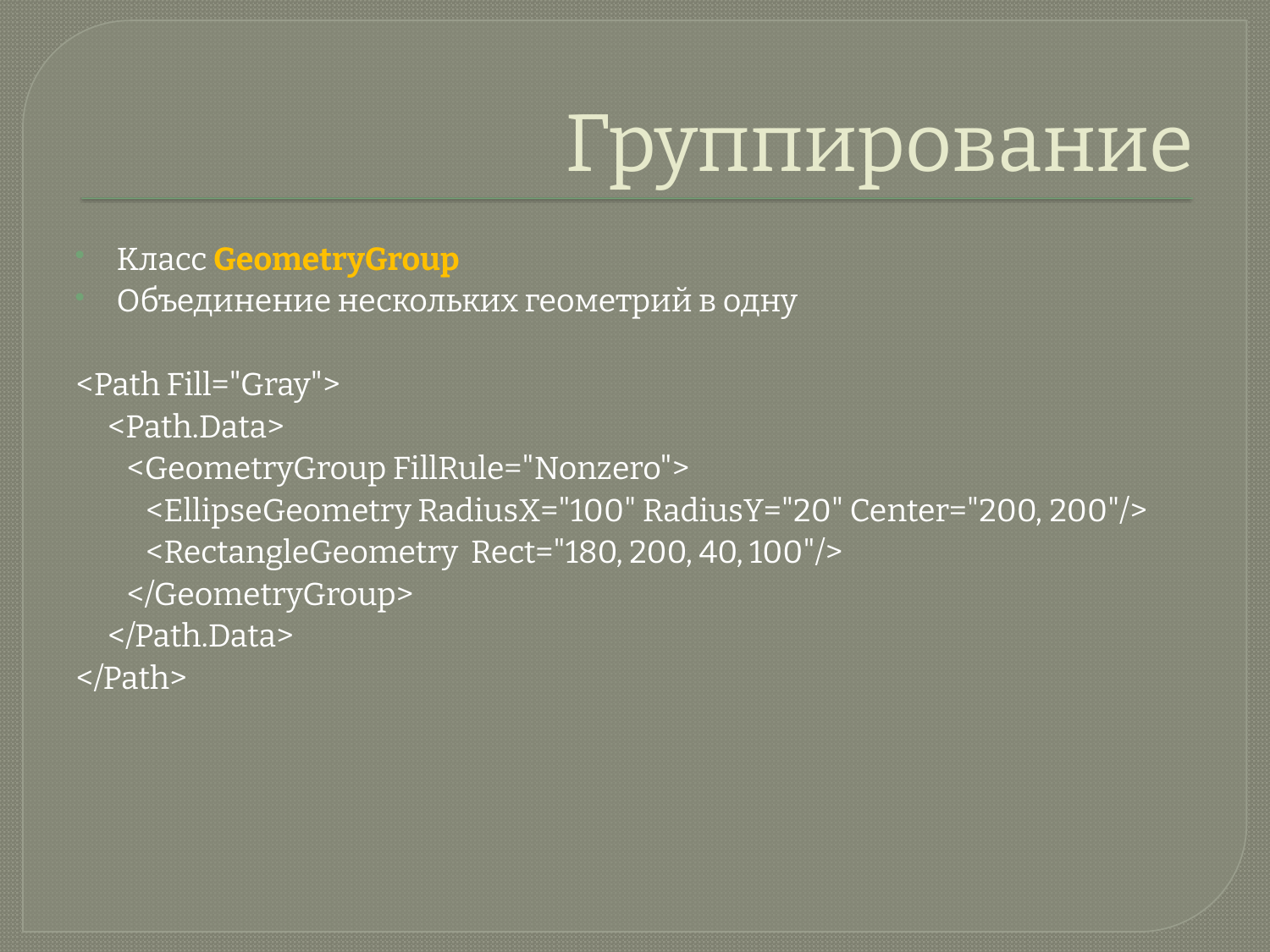

# Группирование
Класс GeometryGroup
Объединение нескольких геометрий в одну

<Path Fill="Gray">
     <Path.Data>
        <GeometryGroup FillRule="Nonzero">
           <EllipseGeometry RadiusX="100" RadiusY="20" Center="200, 200"/>
           <RectangleGeometry  Rect="180, 200, 40, 100"/>
        </GeometryGroup>
     </Path.Data>
</Path>